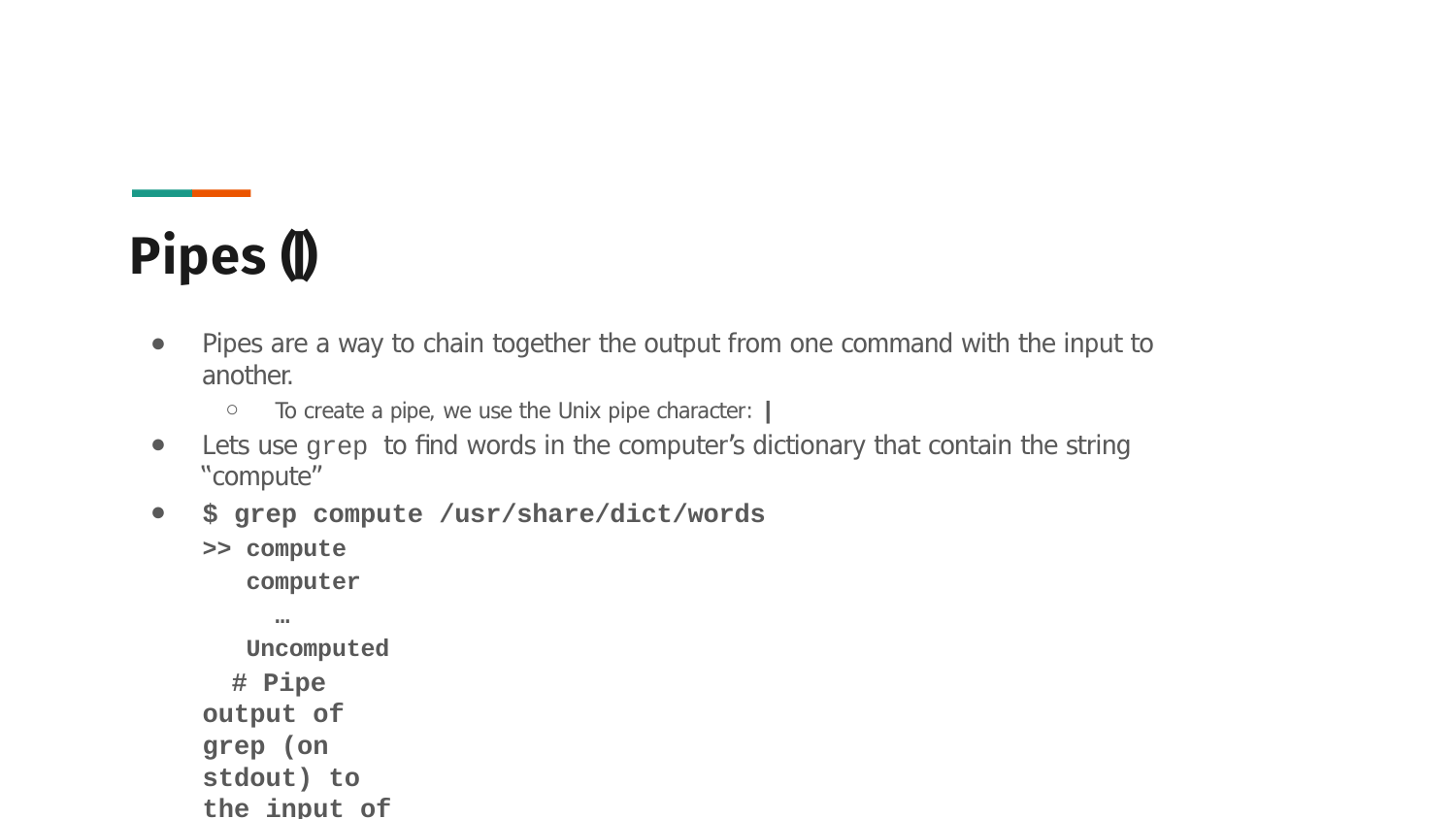

# Pipes (|)
Pipes are a way to chain together the output from one command with the input to another.
To create a pipe, we use the Unix pipe character: |
Lets use grep to find words in the computer’s dictionary that contain the string “compute”
$ grep compute /usr/share/dict/words
>> compute
computer
… Uncomputed
# Pipe output of grep (on stdout) to the input of wc (on stdin)
$ grep “compute” /usr/share/dict/words | wc -l
>> 34 # Thus, 34 words have the word 'compute' in them
Using pipes effectively can reduce some incredibly hard problems down to one line of code